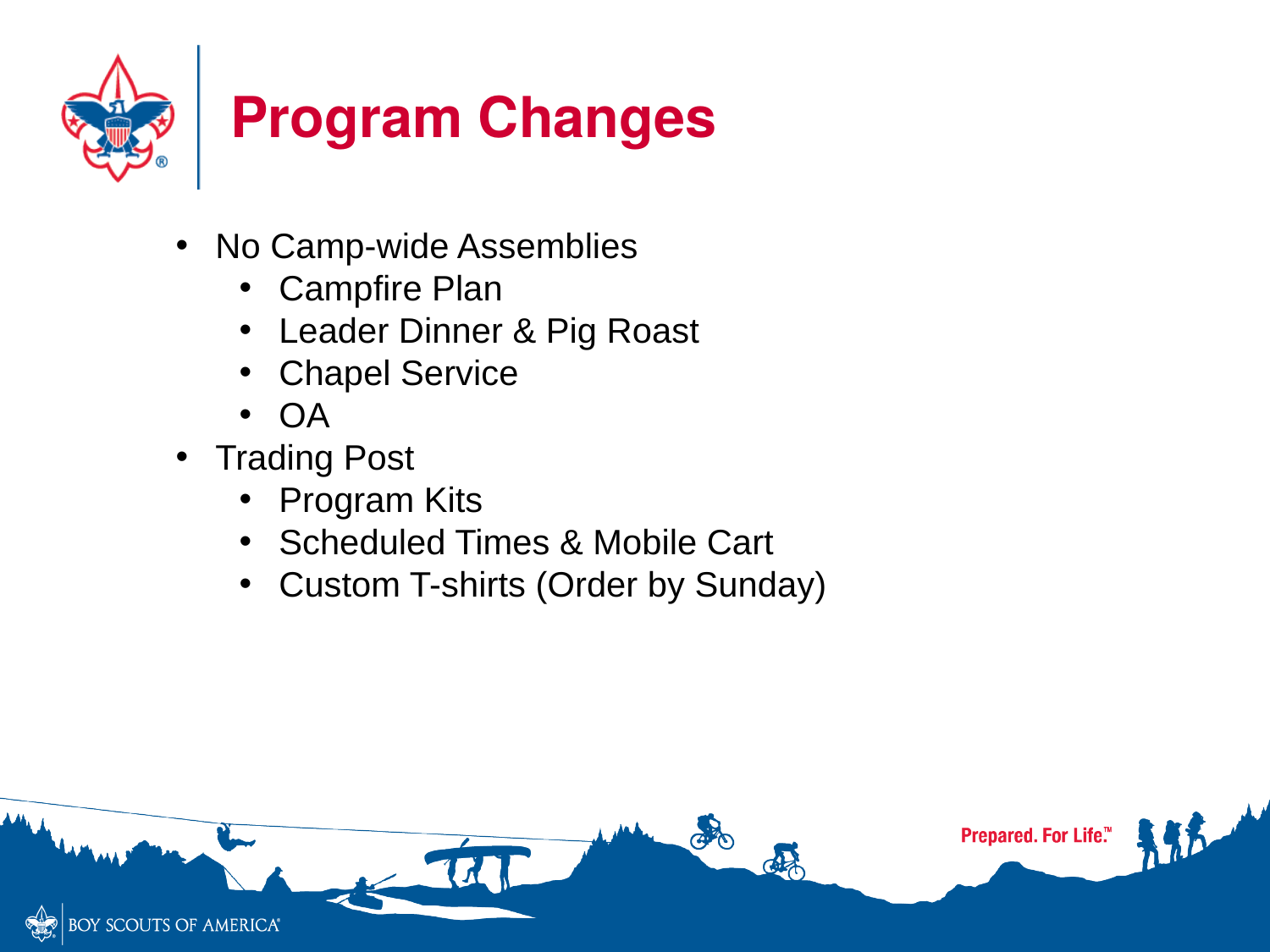

# Program Changes
No Camp-wide Assemblies
Campfire Plan
Leader Dinner & Pig Roast
Chapel Service
OA
Trading Post
Program Kits
Scheduled Times & Mobile Cart
Custom T-shirts (Order by Sunday)